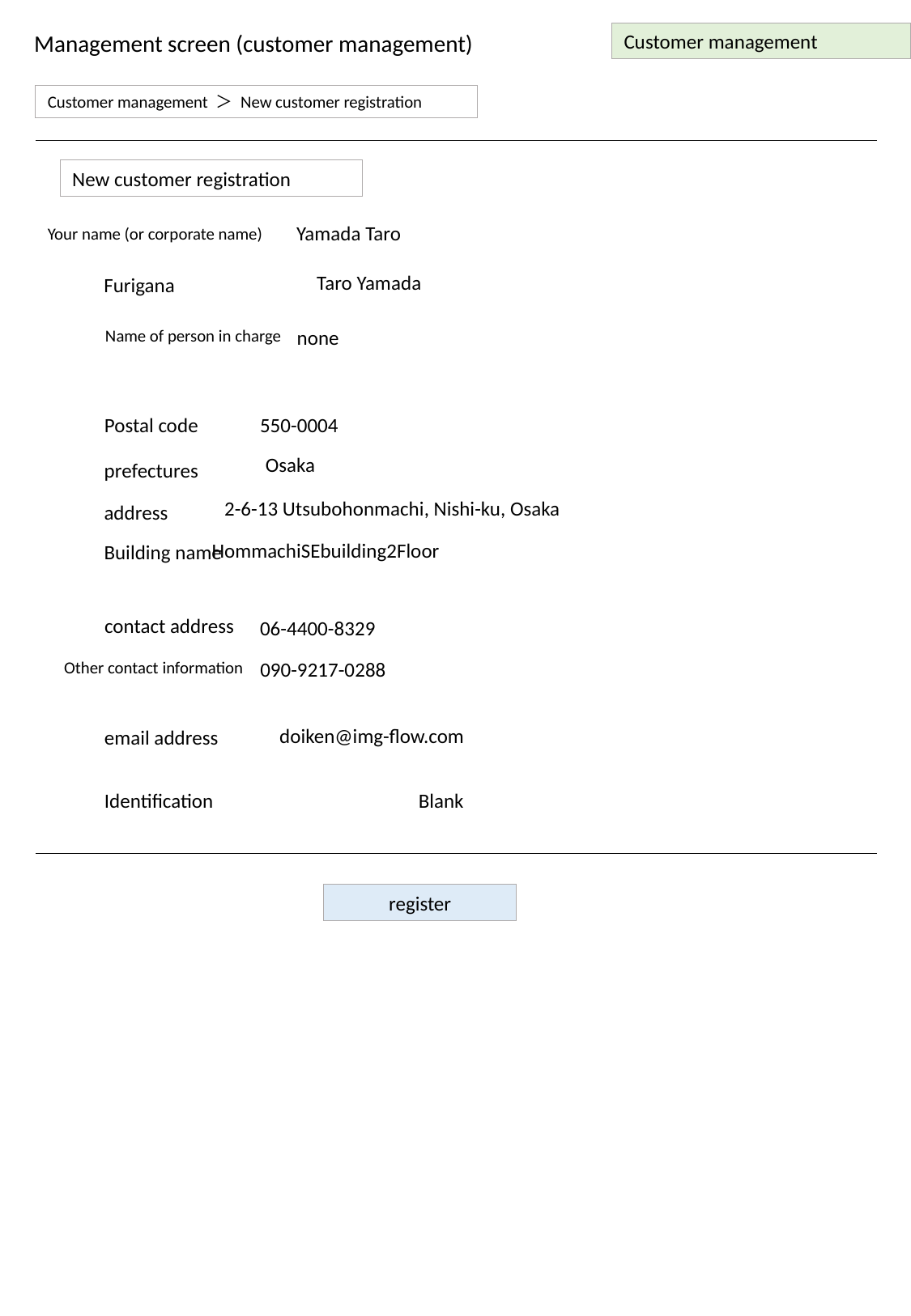

Management screen (customer management)
Customer management
Customer management ＞ New customer registration
New customer registration
Yamada Taro
Your name (or corporate name)
Taro Yamada
Furigana
Name of person in charge
none
Postal code
550-0004
Osaka
prefectures
2-6-13 Utsubohonmachi, Nishi-ku, Osaka
address
HommachiSEbuilding2Floor
Building name
contact address
06-4400-8329
Other contact information
090-9217-0288
doiken@img-flow.com
email address
Identification
Blank
register